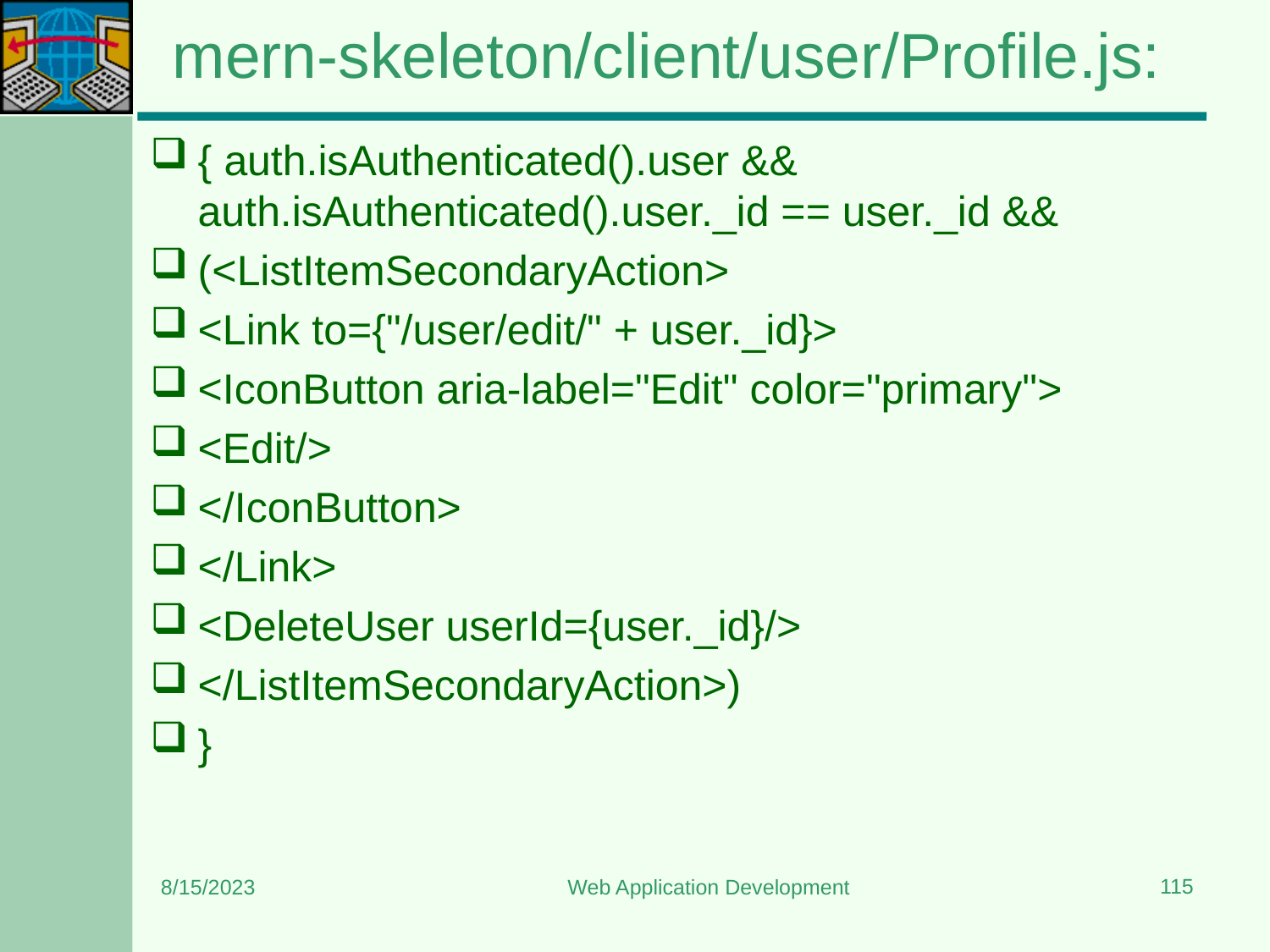

# mern-skeleton/client/user/Profile.js:
{ auth.isAuthenticated().user && auth.isAuthenticated().user._id == user._id &&
(<ListItemSecondaryAction>
<Link to={"/user/edit/" + user._id}>
<IconButton aria-label="Edit" color="primary">
<Edit/>
</IconButton>
</Link>
<DeleteUser userId={user._id}/>
</ListItemSecondaryAction>)
}
115
8/15/2023
Web Application Development